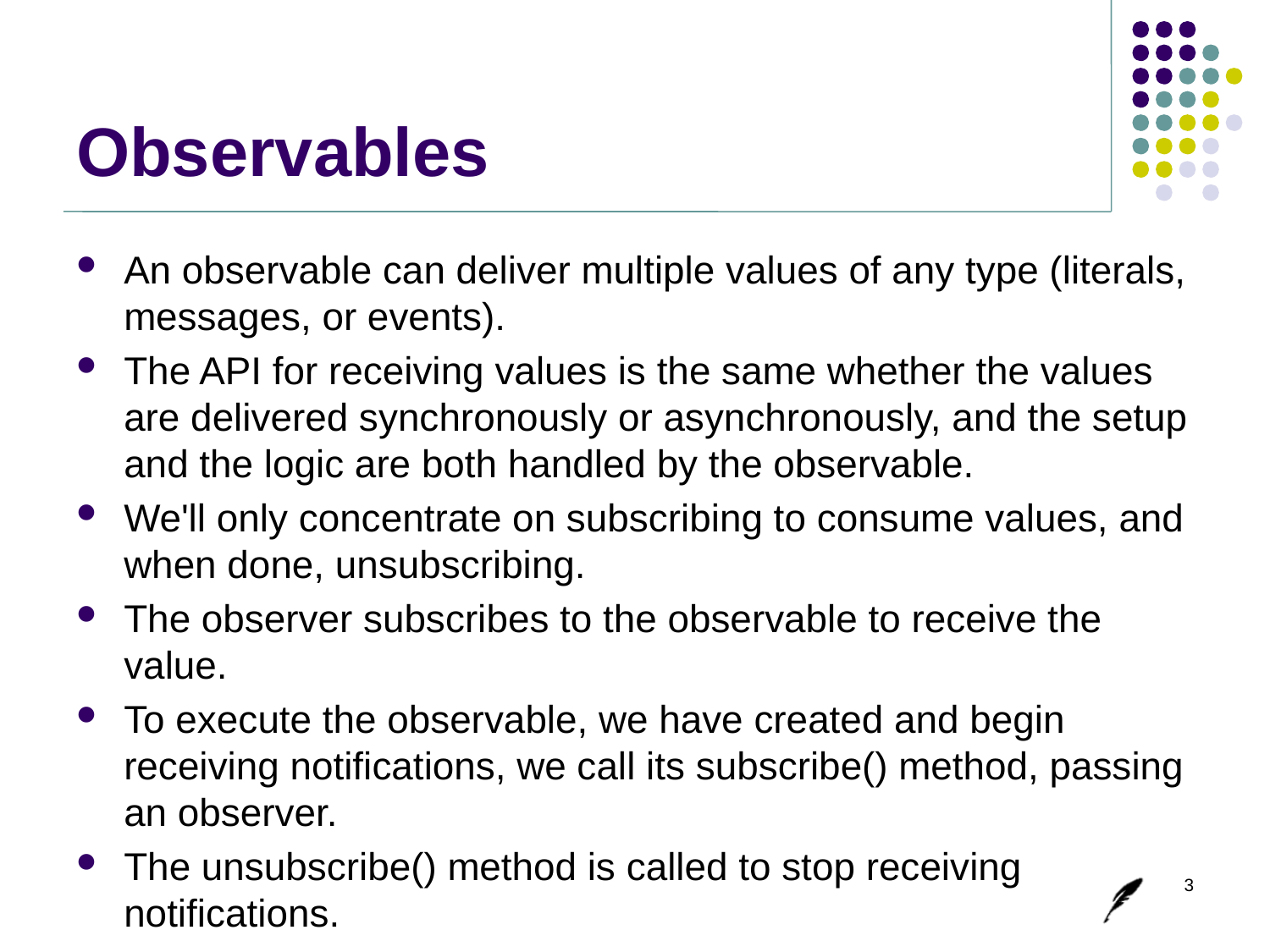

# Observables
An observable can deliver multiple values of any type (literals, messages, or events).
The API for receiving values is the same whether the values are delivered synchronously or asynchronously, and the setup and the logic are both handled by the observable.
We'll only concentrate on subscribing to consume values, and when done, unsubscribing.
The observer subscribes to the observable to receive the value.
To execute the observable, we have created and begin receiving notifications, we call its subscribe() method, passing an observer.
The unsubscribe() method is called to stop receiving notifications.
3